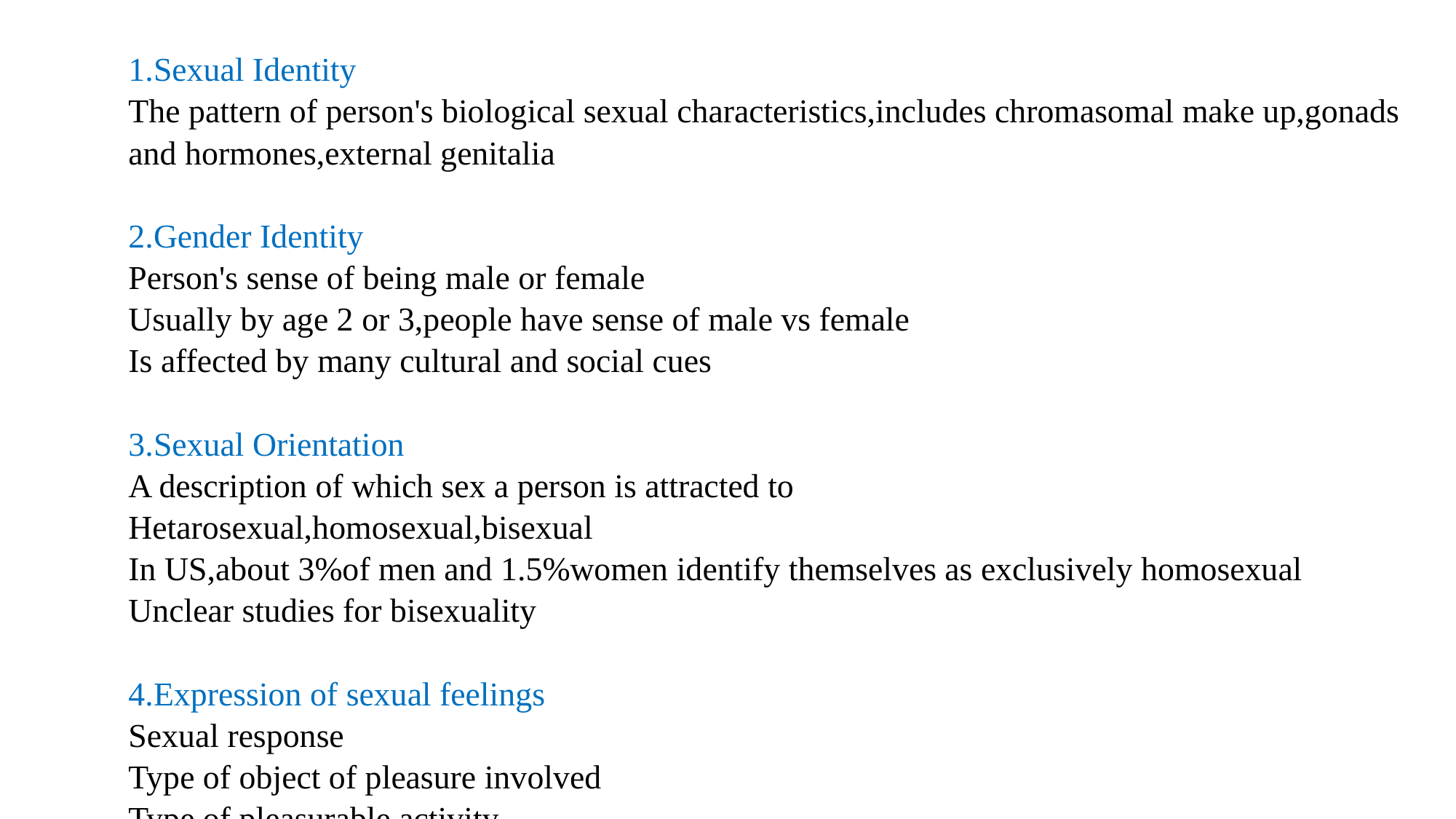

1.Sexual Identity
The pattern of person's biological sexual characteristics,includes chromasomal make up,gonads and hormones,external genitalia

2.Gender Identity
Person's sense of being male or female
Usually by age 2 or 3,people have sense of male vs female
Is affected by many cultural and social cues

3.Sexual Orientation
A description of which sex a person is attracted to
Hetarosexual,homosexual,bisexual
In US,about 3%of men and 1.5%women identify themselves as exclusively homosexual
Unclear studies for bisexuality

4.Expression of sexual feelings
Sexual response
Type of object of pleasure involved
Type of pleasurable activity